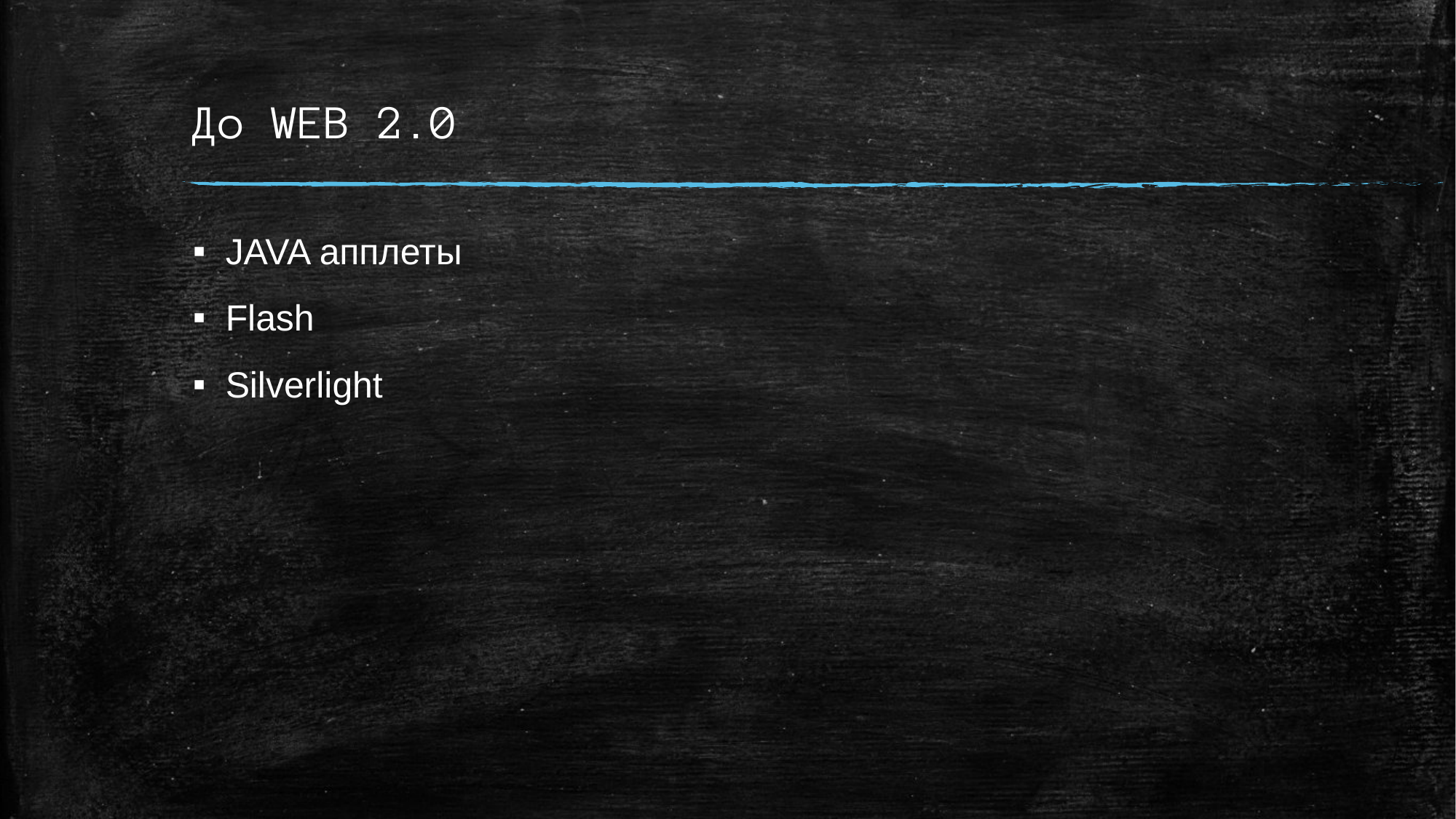

# До WEB 2.0
JAVA апплеты
Flash
Silverlight